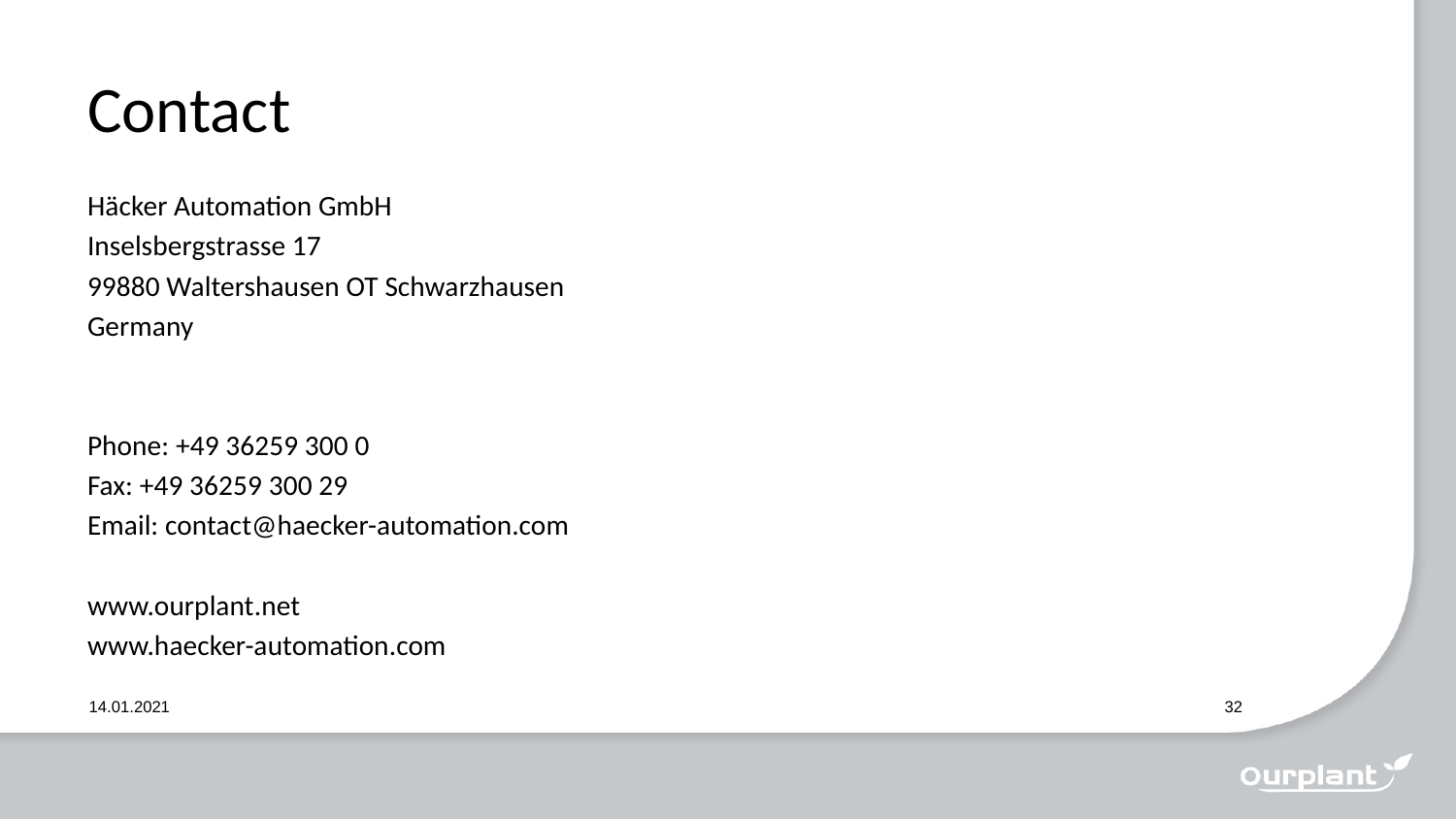

# Contact
Häcker Automation GmbH
Inselsbergstrasse 17
99880 Waltershausen OT Schwarzhausen
Germany

Phone: +49 36259 300 0
Fax: +49 36259 300 29
Email: contact@haecker-automation.com

www.ourplant.net
www.haecker-automation.com

14.01.2021
32